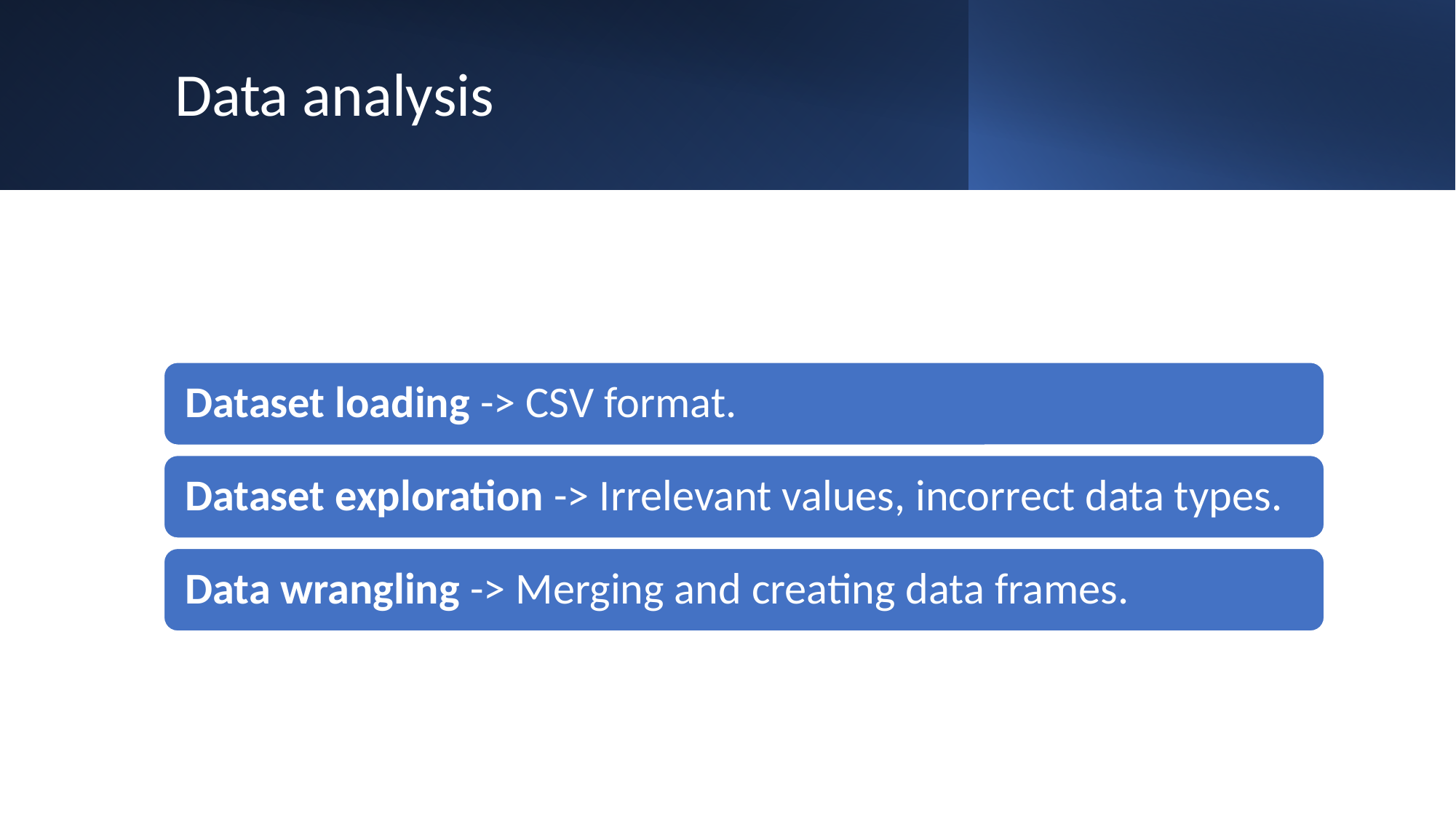

# Data analysis
Dataset loading -> CSV format.
Dataset exploration -> Irrelevant values, incorrect data types.
Data wrangling -> Merging and creating data frames.
8